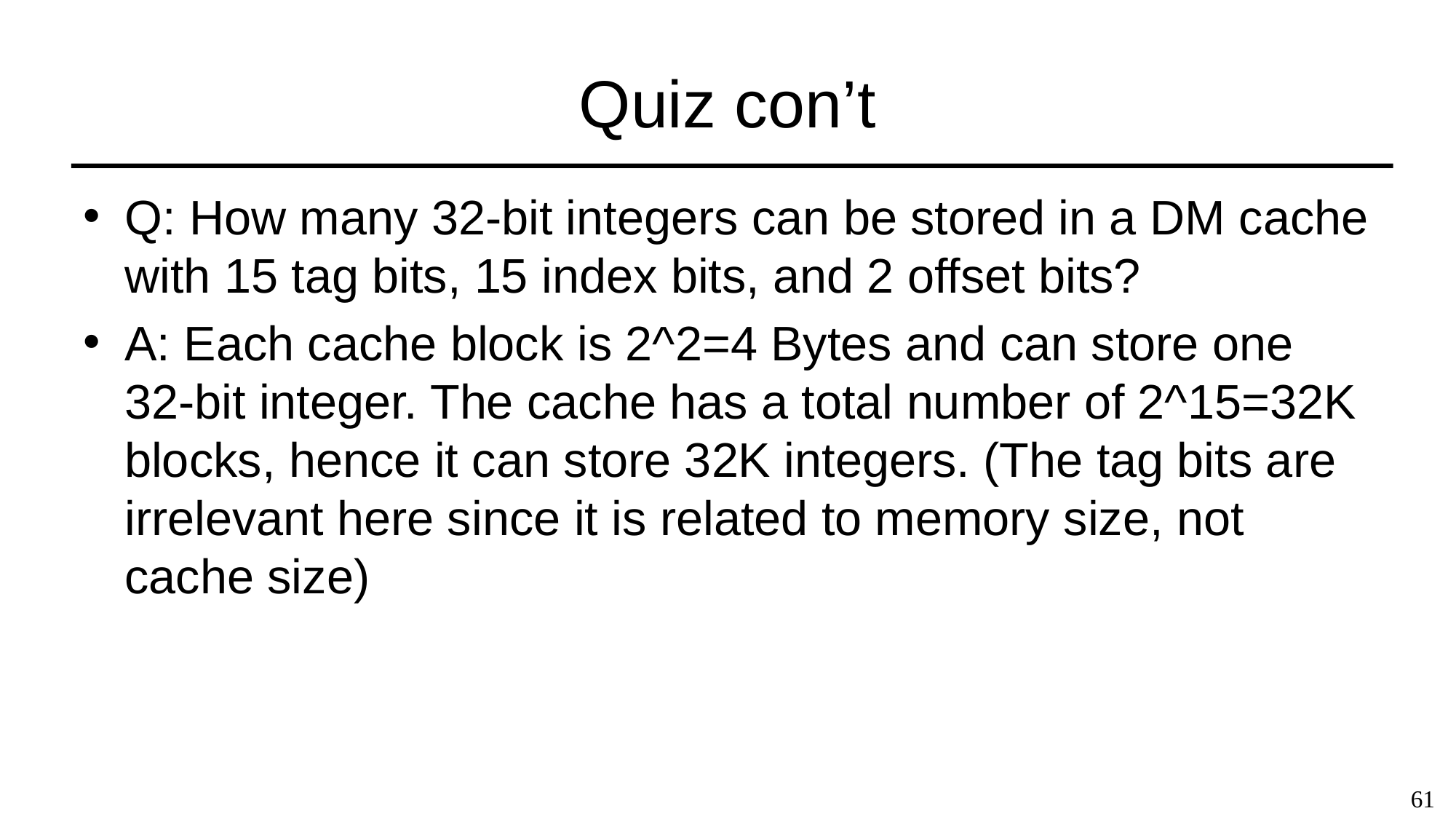

# Quiz con’t
Q: How many 32-bit integers can be stored in a DM cache with 15 tag bits, 15 index bits, and 2 offset bits?
A: Each cache block is 2^2=4 Bytes and can store one 32-bit integer. The cache has a total number of 2^15=32K blocks, hence it can store 32K integers. (The tag bits are irrelevant here since it is related to memory size, not cache size)
61